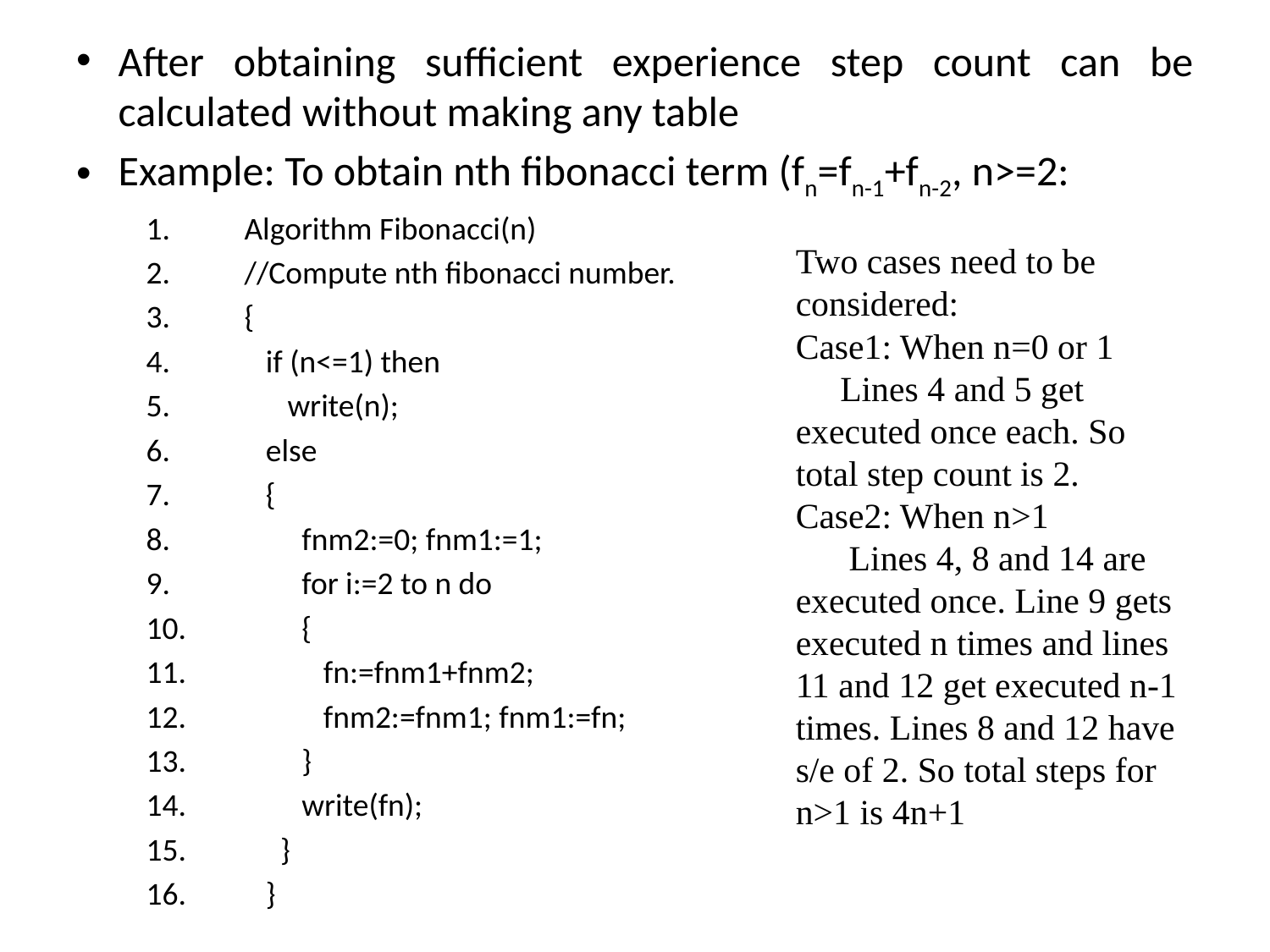

After obtaining sufficient experience step count can be calculated without making any table
Example: To obtain nth fibonacci term (fn=fn-1+fn-2, n>=2:
Algorithm Fibonacci(n)
//Compute nth fibonacci number.
{
   if (n<=1) then
      write(n);
   else
   {
        fnm2:=0; fnm1:=1;
        for i:=2 to n do
        {
           fn:=fnm1+fnm2;
           fnm2:=fnm1; fnm1:=fn;
        }
        write(fn);
     }
   }

Two cases need to be considered:
Case1: When n=0 or 1
     Lines 4 and 5 get executed once each. So total step count is 2.
Case2: When n>1
      Lines 4, 8 and 14 are executed once. Line 9 gets executed n times and lines 11 and 12 get executed n-1 times. Lines 8 and 12 have s/e of 2. So total steps for n>1 is 4n+1